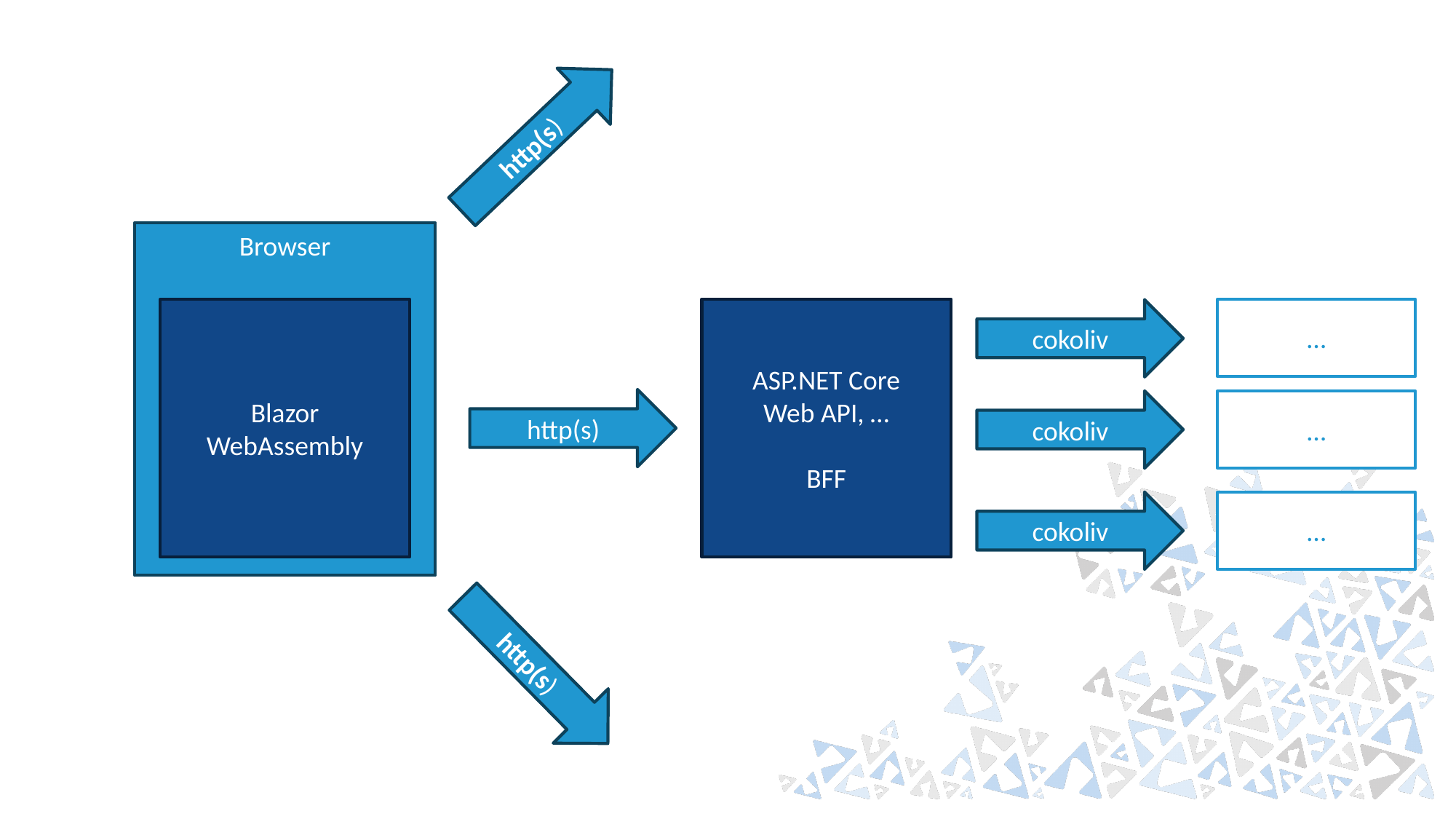

http(s)
Browser
Blazor WebAssembly
ASP.NET Core
Web API, …
BFF
…
cokoliv
http(s)
cokoliv
…
cokoliv
…
http(s)